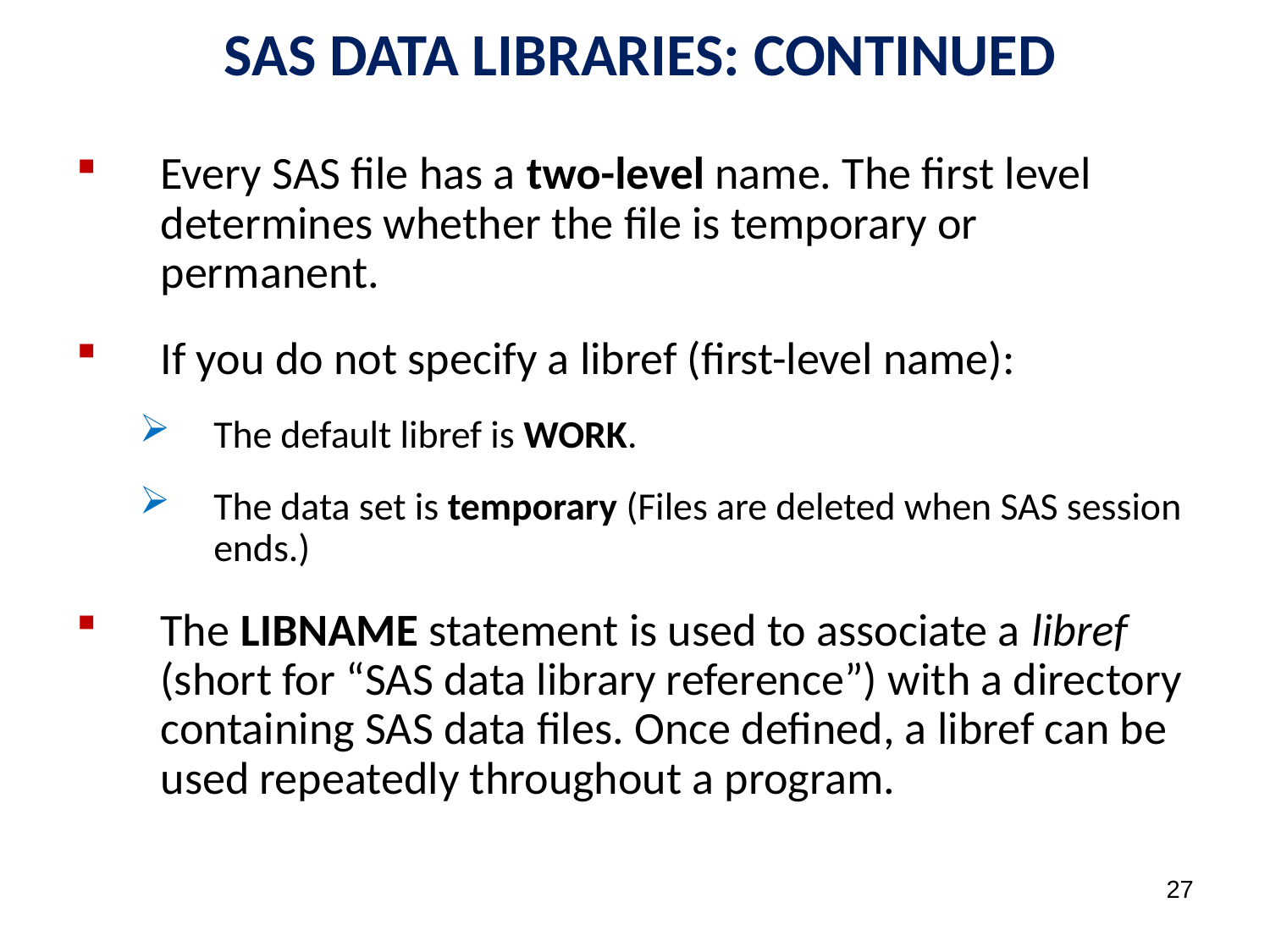

SAS DATA LIBRARIES: CONTINUED
Every SAS file has a two-level name. The first level determines whether the file is temporary or permanent.

If you do not specify a libref (first-level name):

The default libref is WORK.

The data set is temporary (Files are deleted when SAS session ends.)

The LIBNAME statement is used to associate a libref (short for “SAS data library reference”) with a directory containing SAS data files. Once defined, a libref can be used repeatedly throughout a program.
27